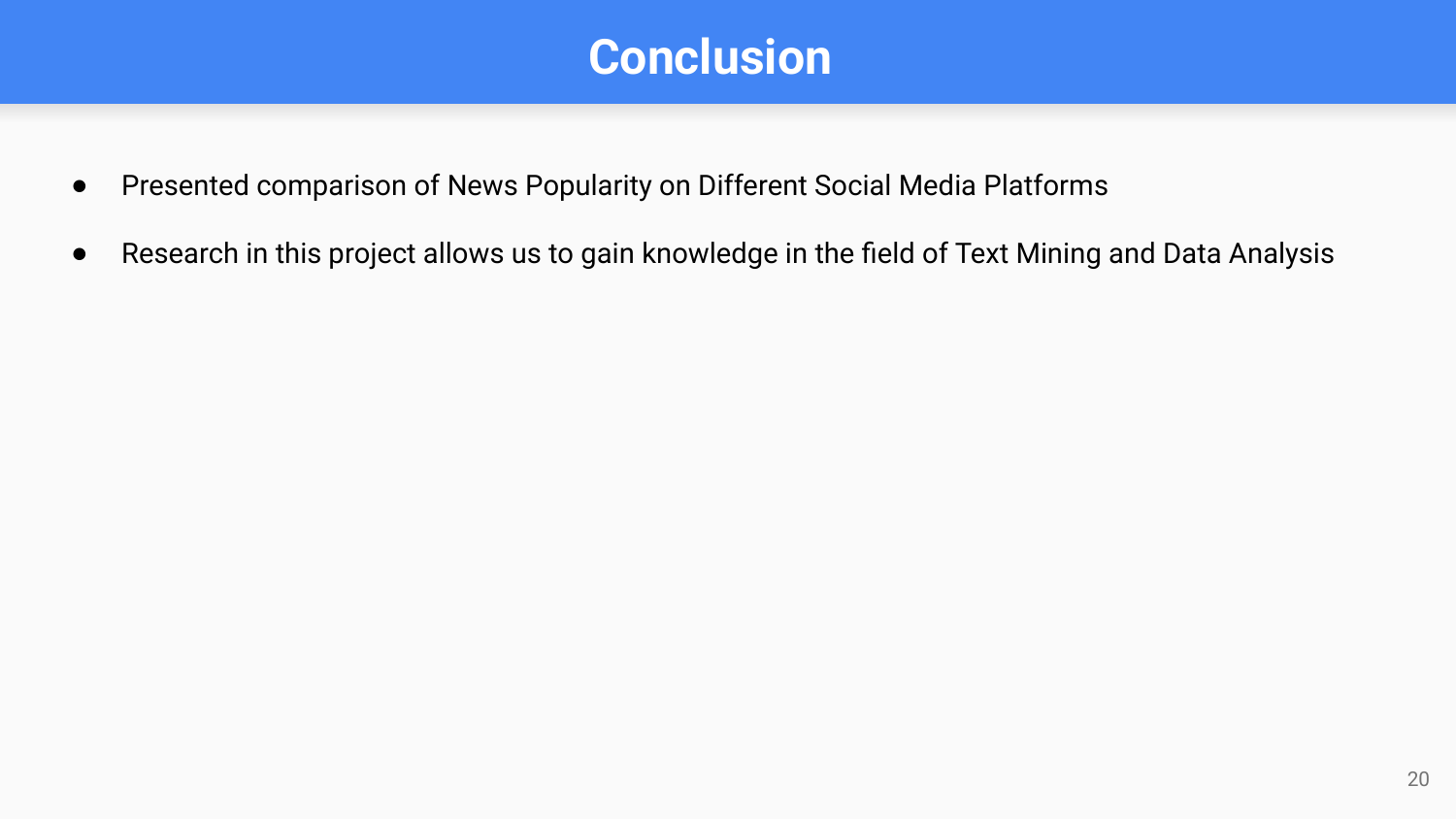

# Conclusion
Presented comparison of News Popularity on Different Social Media Platforms

Research in this project allows us to gain knowledge in the field of Text Mining and Data Analysis

20